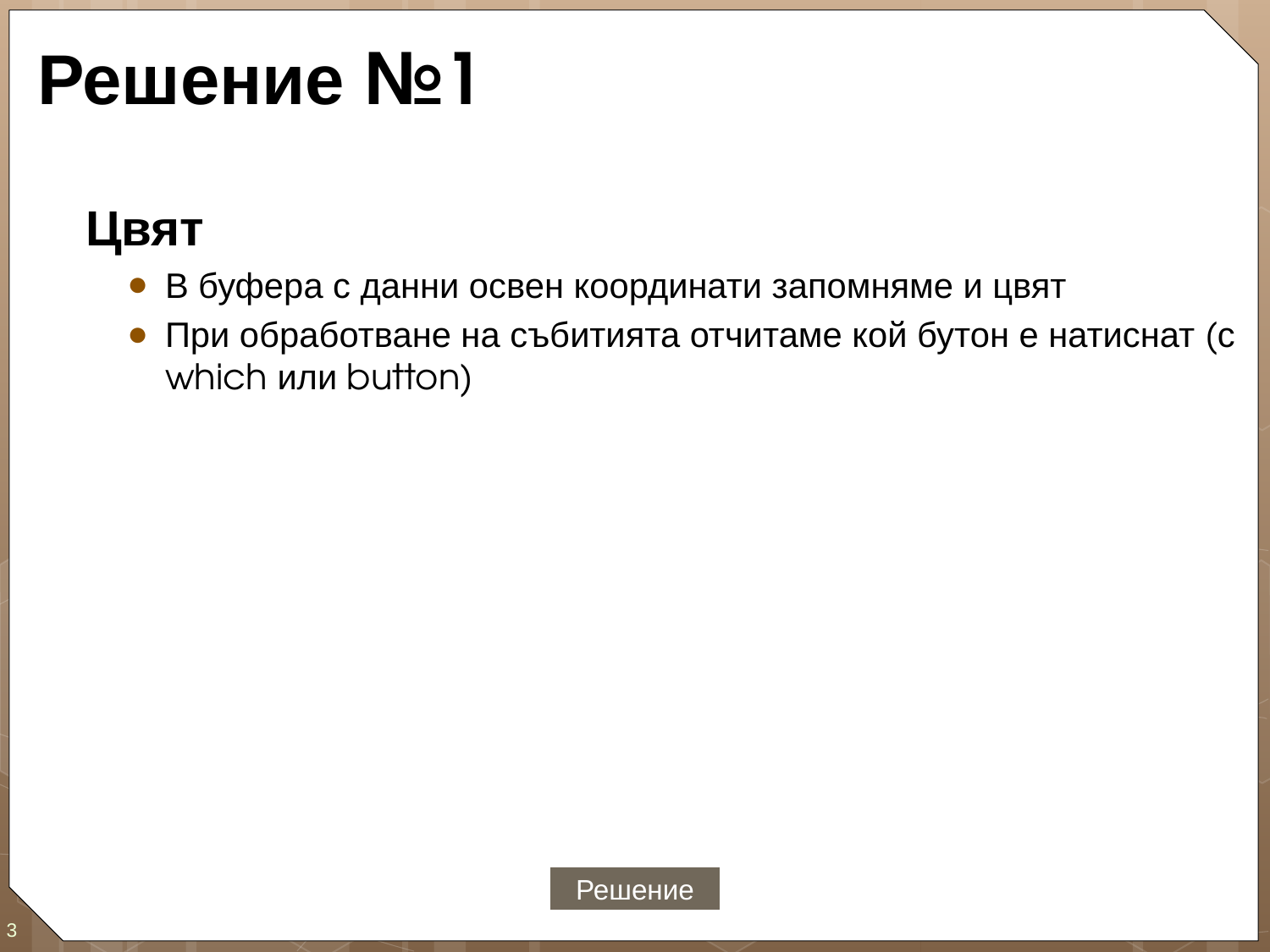

# Решение №1
Цвят
В буфера с данни освен координати запомняме и цвят
При обработване на събитията отчитаме кой бутон е натиснат (с which или button)
Решение